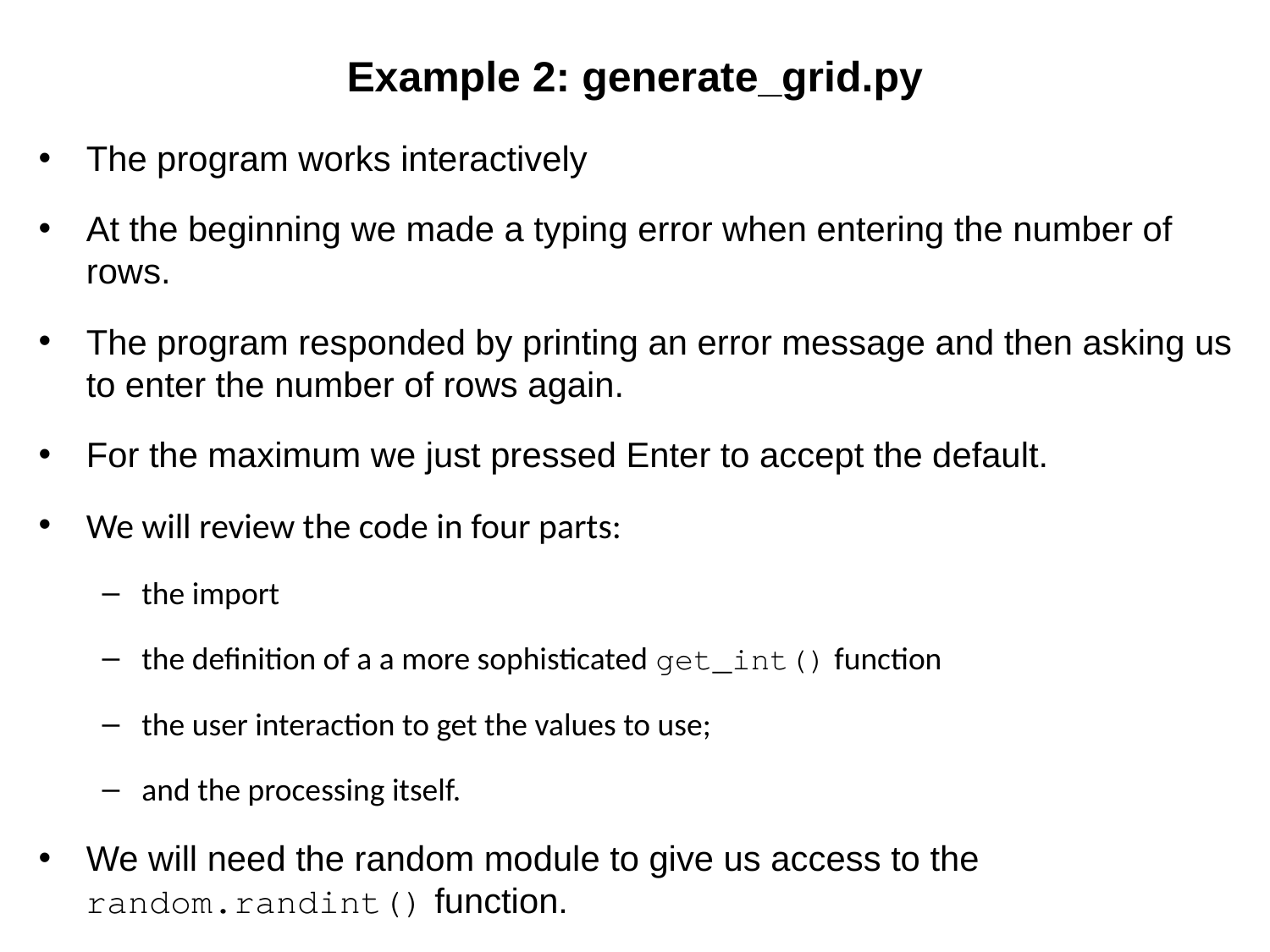

# Example 2: generate_grid.py
The program works interactively
At the beginning we made a typing error when entering the number of rows.
The program responded by printing an error message and then asking us to enter the number of rows again.
For the maximum we just pressed Enter to accept the default.
We will review the code in four parts:
the import
the definition of a a more sophisticated get_int() function
the user interaction to get the values to use;
and the processing itself.
We will need the random module to give us access to the random.randint() function.